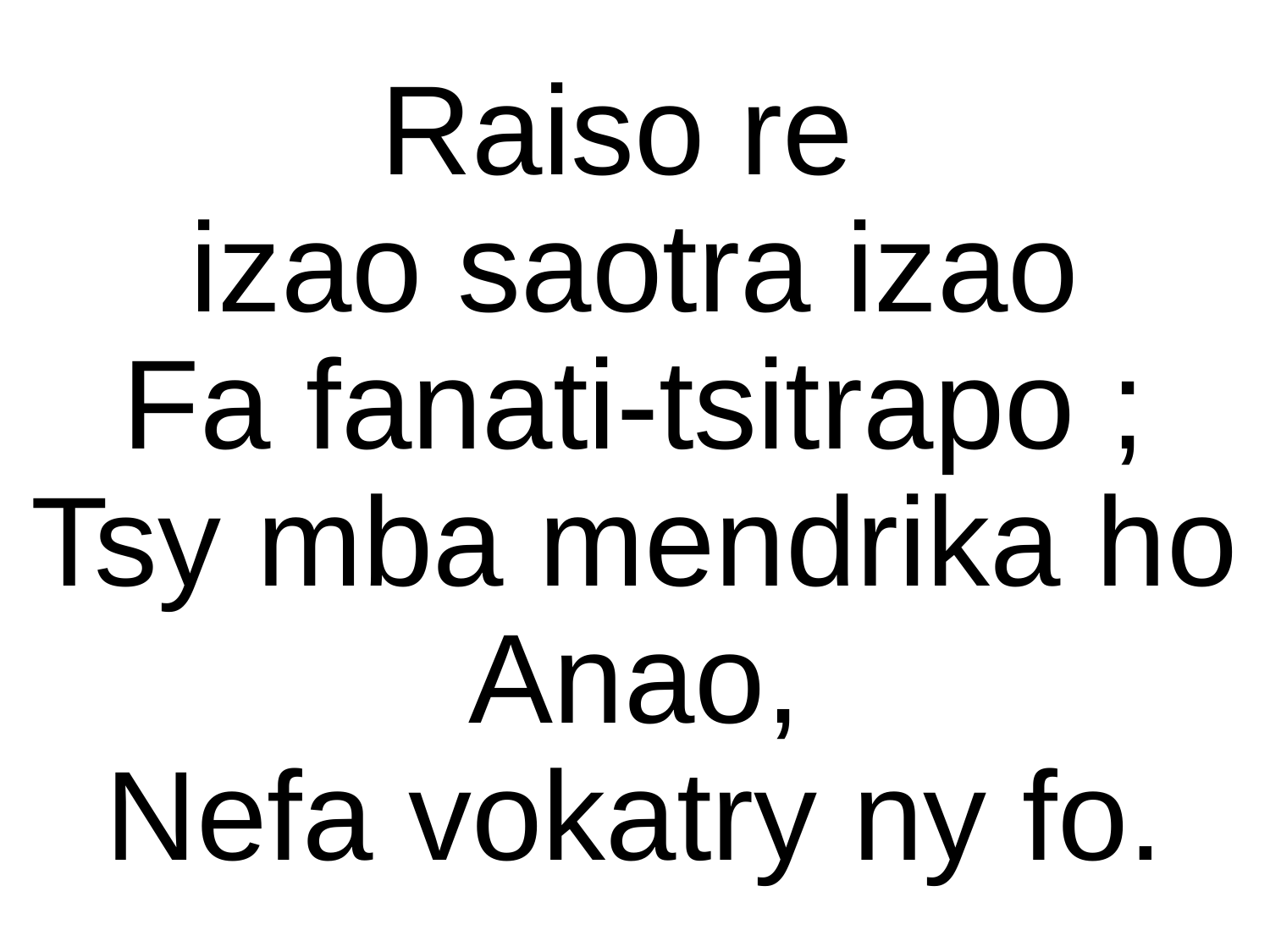

Raiso re
izao saotra izao
Fa fanati-tsitrapo ; Tsy mba mendrika ho Anao,
Nefa vokatry ny fo.